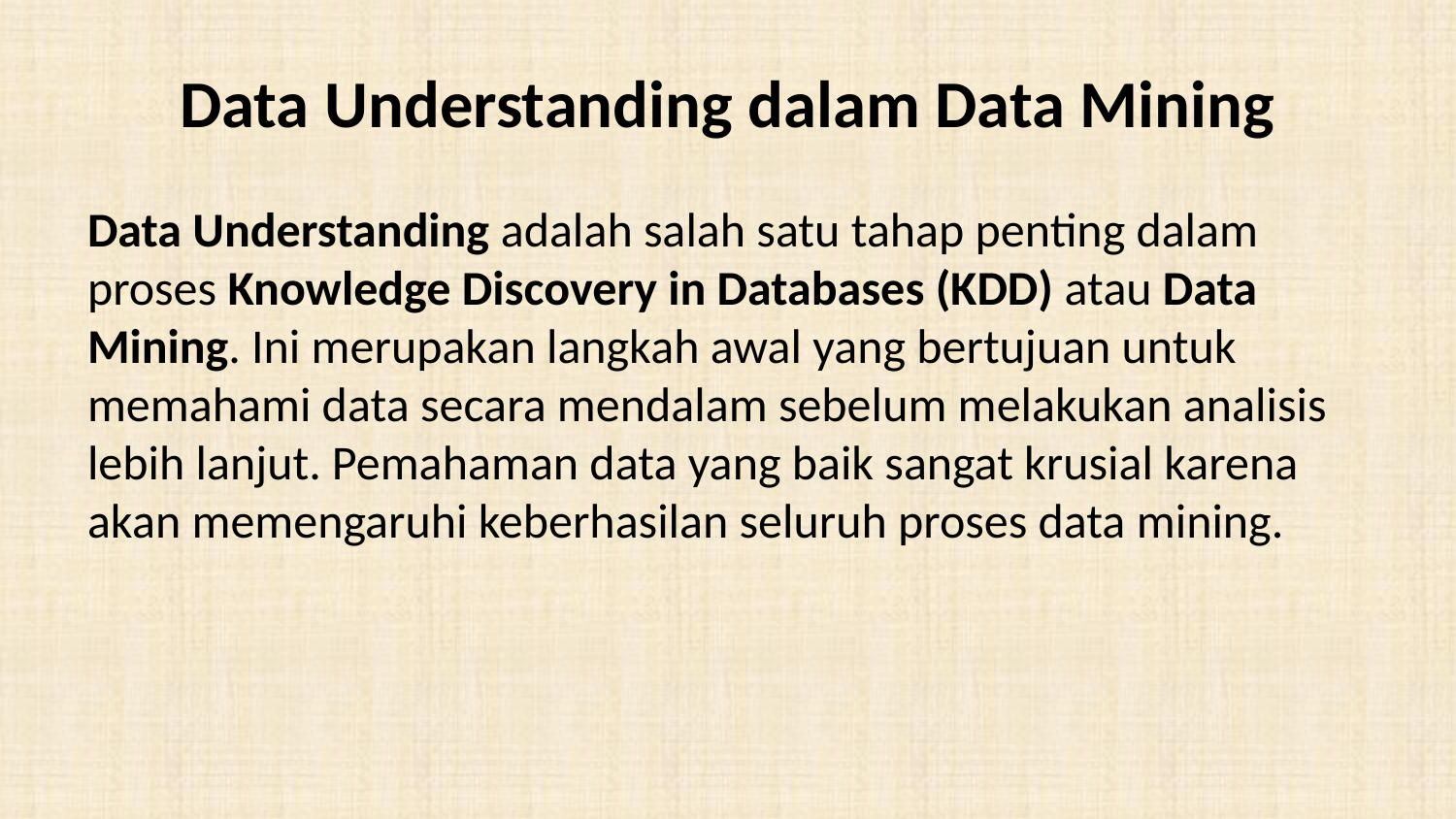

# Data Understanding dalam Data Mining
Data Understanding adalah salah satu tahap penting dalam proses Knowledge Discovery in Databases (KDD) atau Data Mining. Ini merupakan langkah awal yang bertujuan untuk memahami data secara mendalam sebelum melakukan analisis lebih lanjut. Pemahaman data yang baik sangat krusial karena akan memengaruhi keberhasilan seluruh proses data mining.